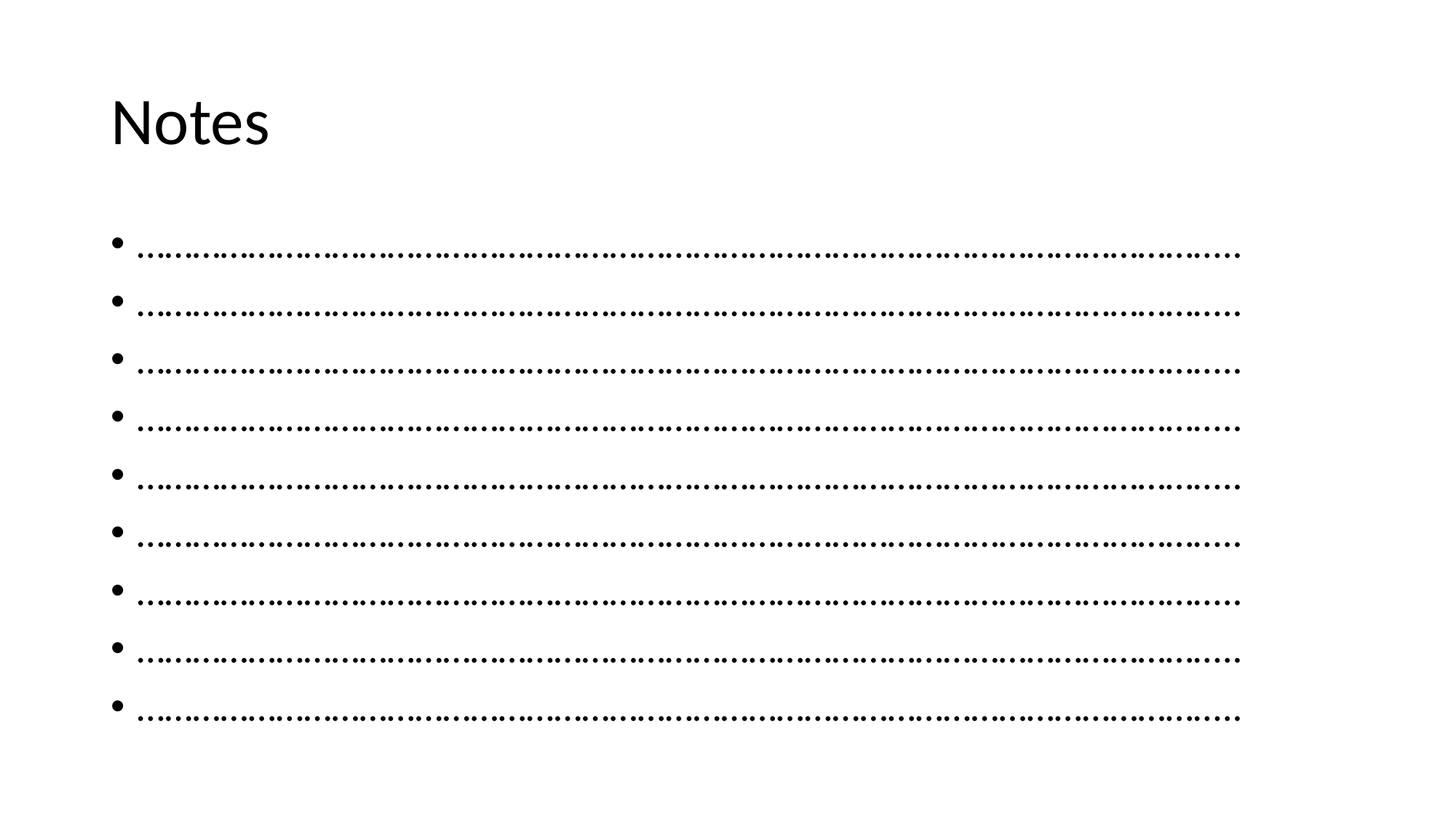

# Notes
………………………………………………………………………………………………………..
………………………………………………………………………………………………………..
………………………………………………………………………………………………………..
………………………………………………………………………………………………………..
………………………………………………………………………………………………………..
………………………………………………………………………………………………………..
………………………………………………………………………………………………………..
………………………………………………………………………………………………………..
………………………………………………………………………………………………………..